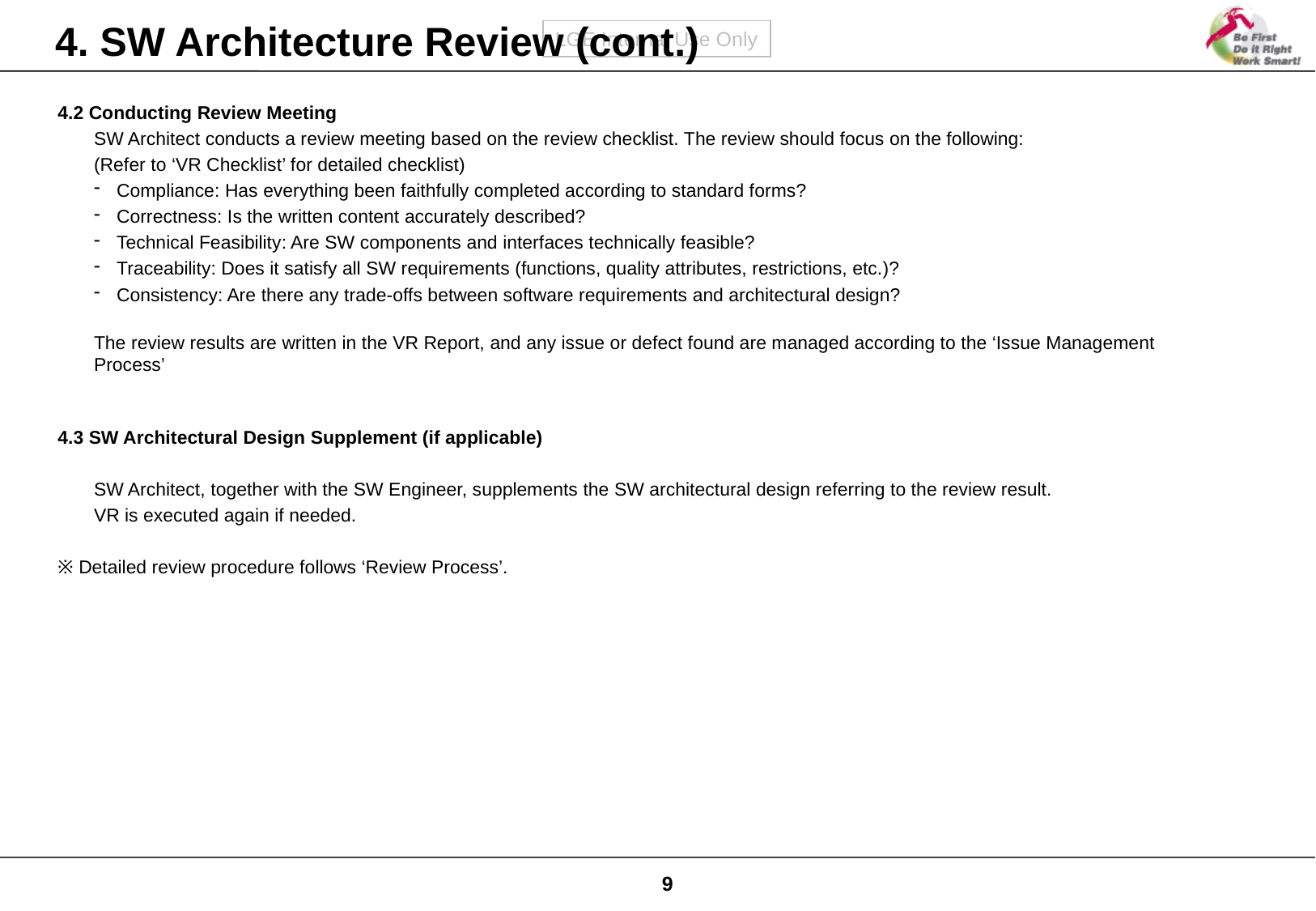

# 4. SW Architecture Review (cont.)
4.2 Conducting Review Meeting
SW Architect conducts a review meeting based on the review checklist. The review should focus on the following:
(Refer to ‘VR Checklist’ for detailed checklist)
Compliance: Has everything been faithfully completed according to standard forms?
Correctness: Is the written content accurately described?
Technical Feasibility: Are SW components and interfaces technically feasible?
Traceability: Does it satisfy all SW requirements (functions, quality attributes, restrictions, etc.)?
Consistency: Are there any trade-offs between software requirements and architectural design?
The review results are written in the VR Report, and any issue or defect found are managed according to the ‘Issue Management Process’

4.3 SW Architectural Design Supplement (if applicable)

SW Architect, together with the SW Engineer, supplements the SW architectural design referring to the review result.
VR is executed again if needed.

※ Detailed review procedure follows ‘Review Process’.

9